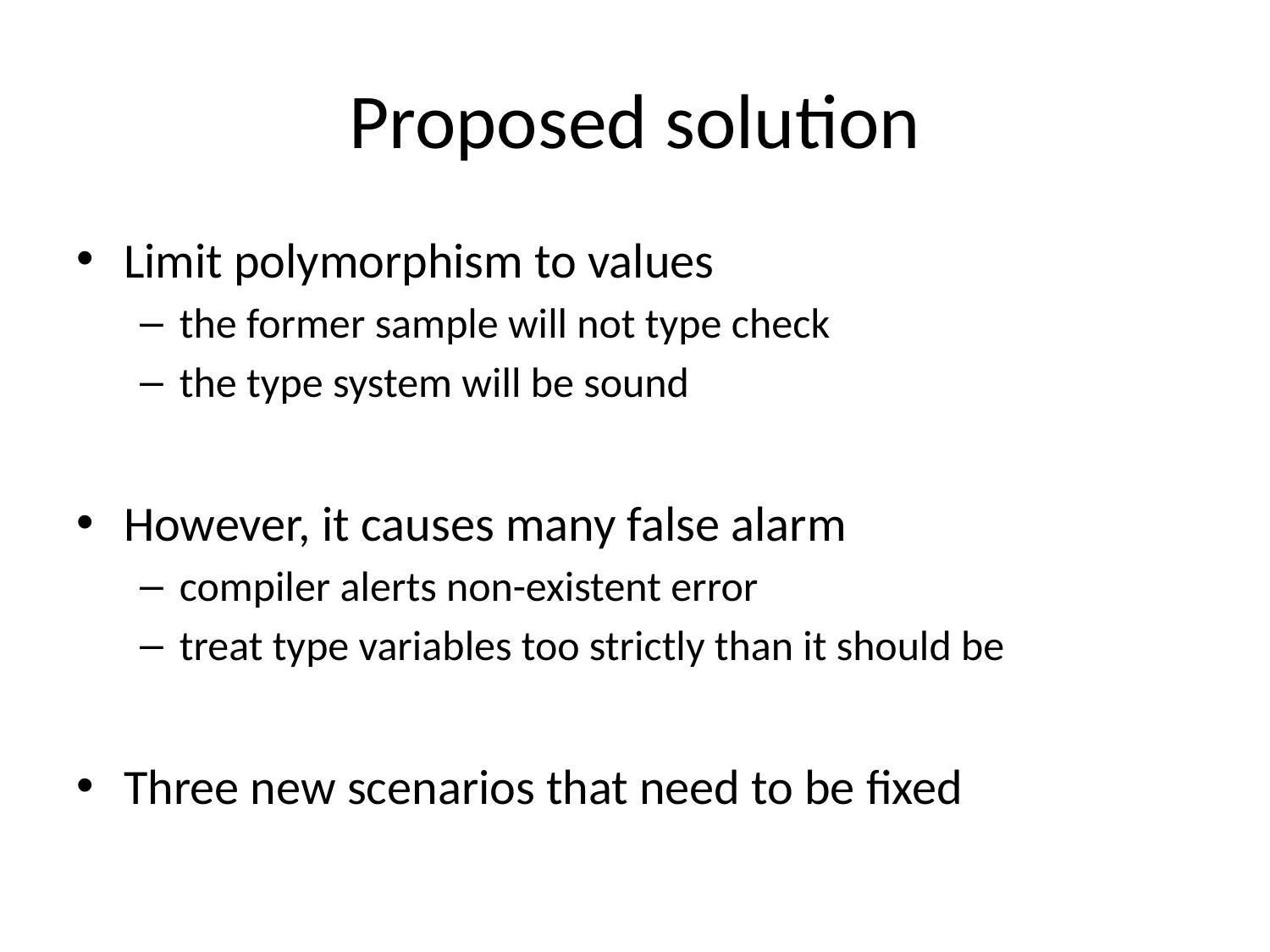

# Proposed solution
Limit polymorphism to values
the former sample will not type check
the type system will be sound

However, it causes many false alarm
compiler alerts non-existent error
treat type variables too strictly than it should be

Three new scenarios that need to be fixed